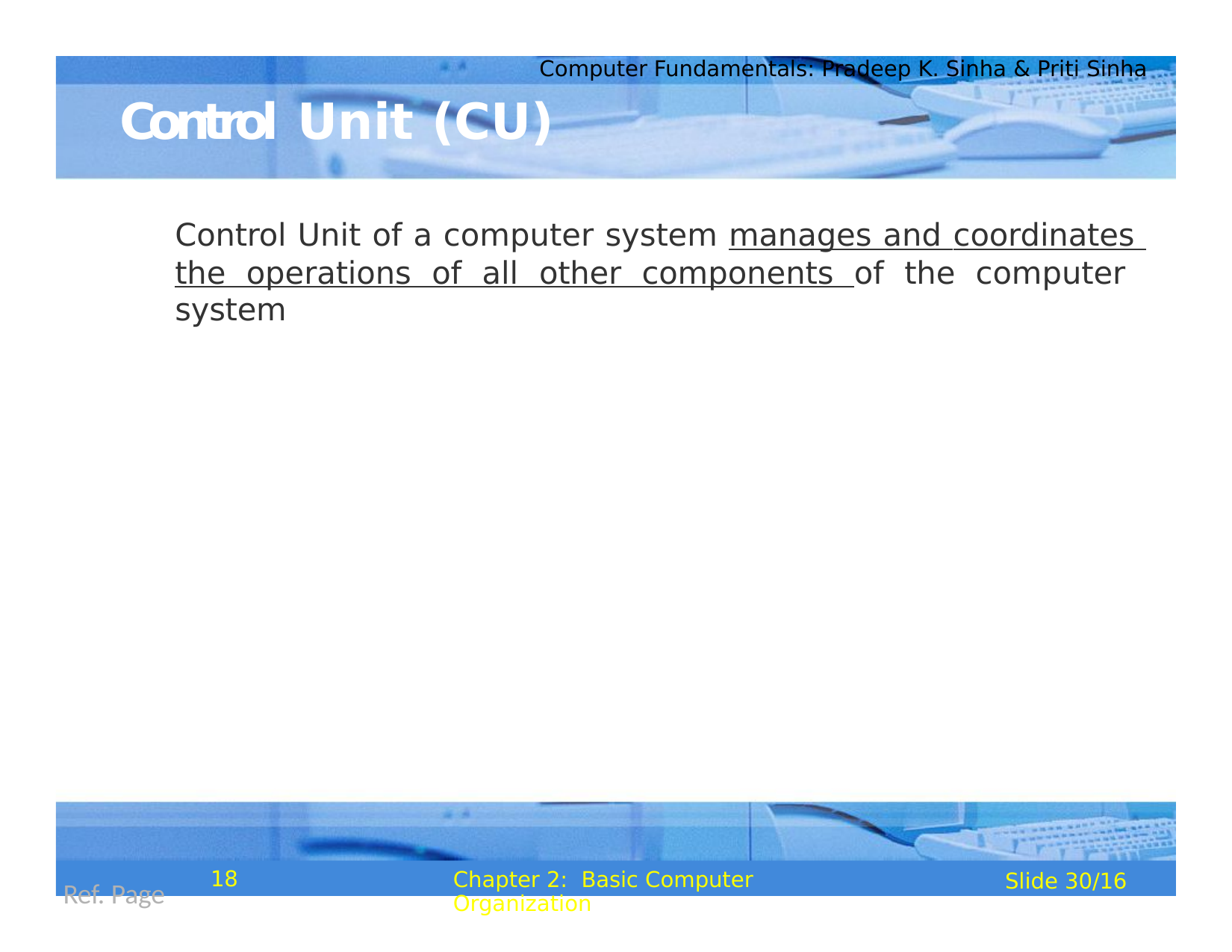

Computer Fundamentals: Pradeep K. Sinha & Priti Sinha
# Control  Unit (CU)
Control Unit of a computer system manages and coordinates  the operations of all other components of the computer  system

18
Chapter 2:  Basic Computer Organization
Slide 30/16
Ref. Page